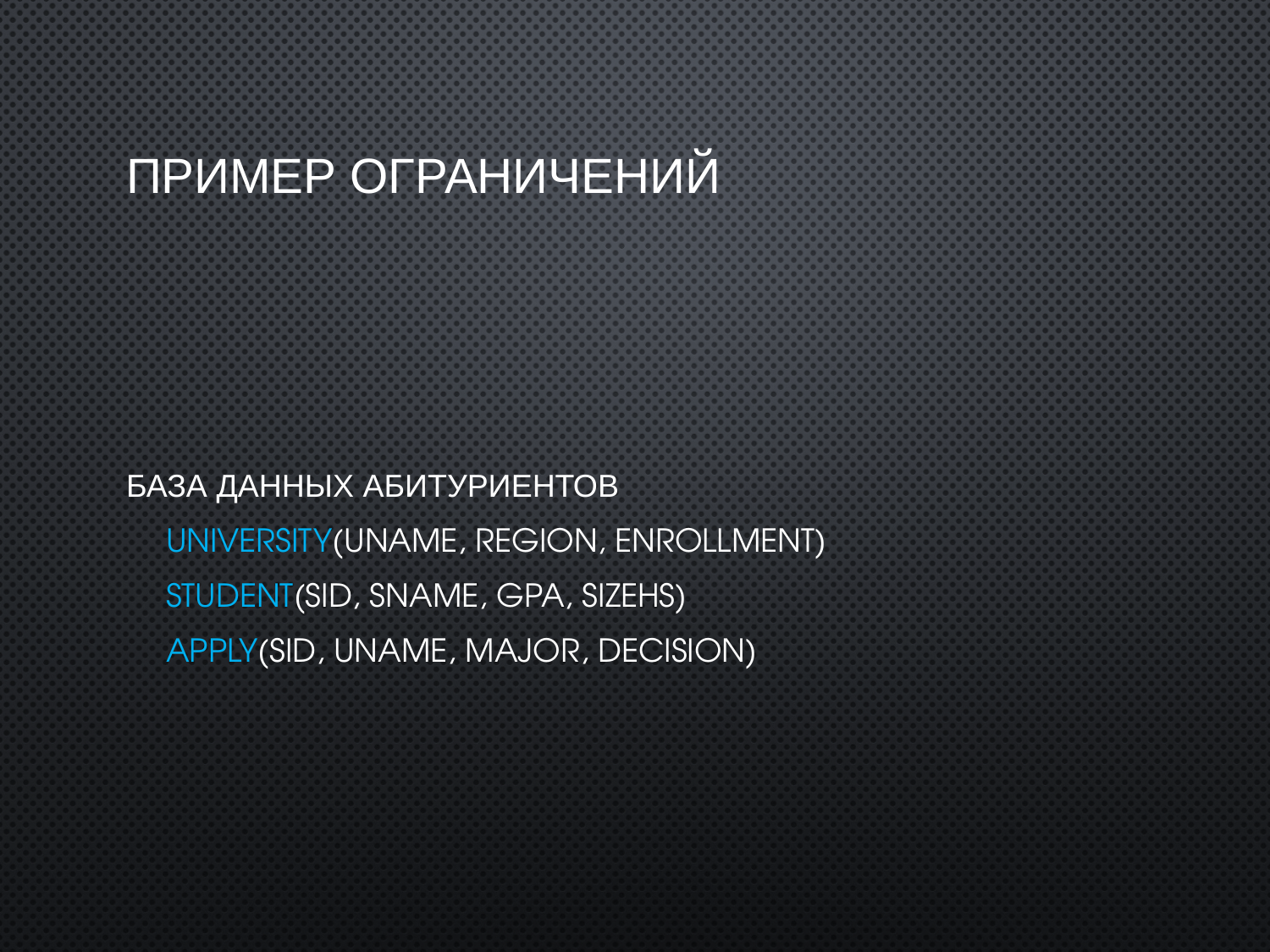

# Пример ограничений
База данных абитуриентов
	University(uName, region, enrollment)
	Student(sID, sName, GPA, sizeHS)
	Apply(sID, uName, major, decision)